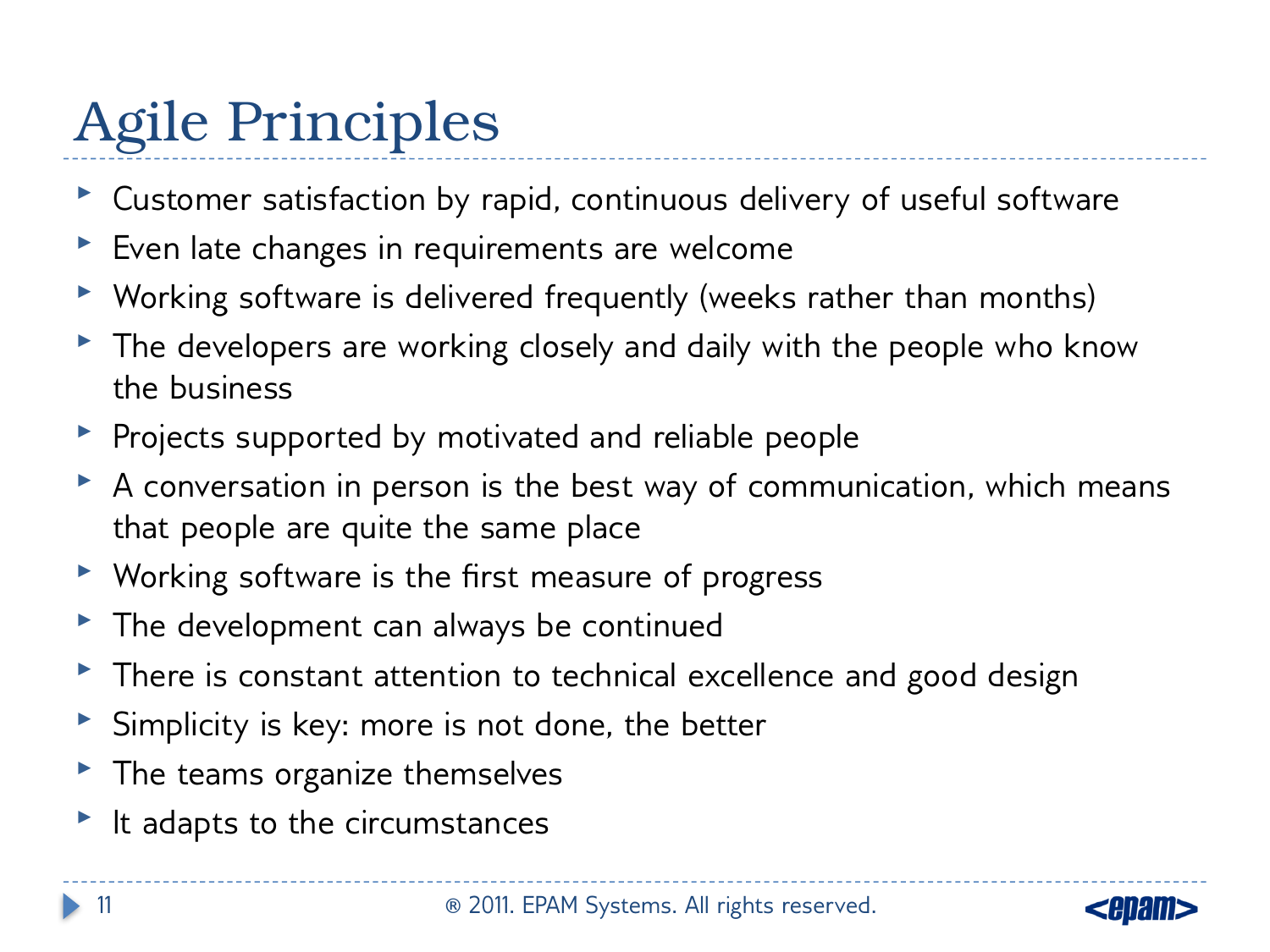

# Agile Principles
Customer satisfaction by rapid, continuous delivery of useful software
Even late changes in requirements are welcome
Working software is delivered frequently (weeks rather than months)
The developers are working closely and daily with the people who know the business
Projects supported by motivated and reliable people
A conversation in person is the best way of communication, which means that people are quite the same place
Working software is the first measure of progress
The development can always be continued
There is constant attention to technical excellence and good design
Simplicity is key: more is not done, the better
The teams organize themselves
It adapts to the circumstances
11
® 2011. EPAM Systems. All rights reserved.